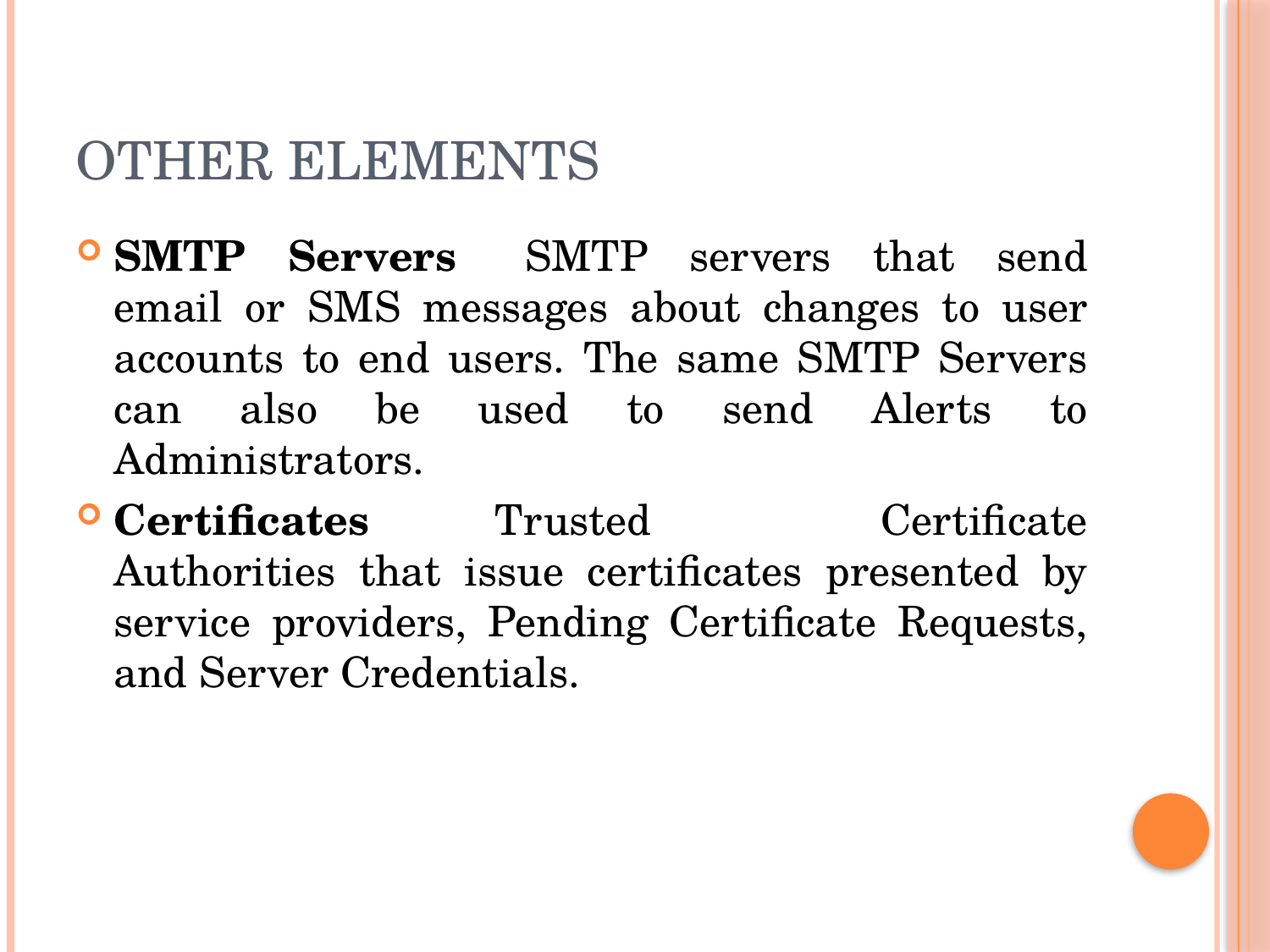

# Other Elements
SMTP Servers	SMTP servers that send email or SMS messages about changes to user accounts to end users. The same SMTP Servers can also be used to send Alerts to Administrators.
Certificates	Trusted Certificate Authorities that issue certificates presented by service providers, Pending Certificate Requests, and Server Credentials.